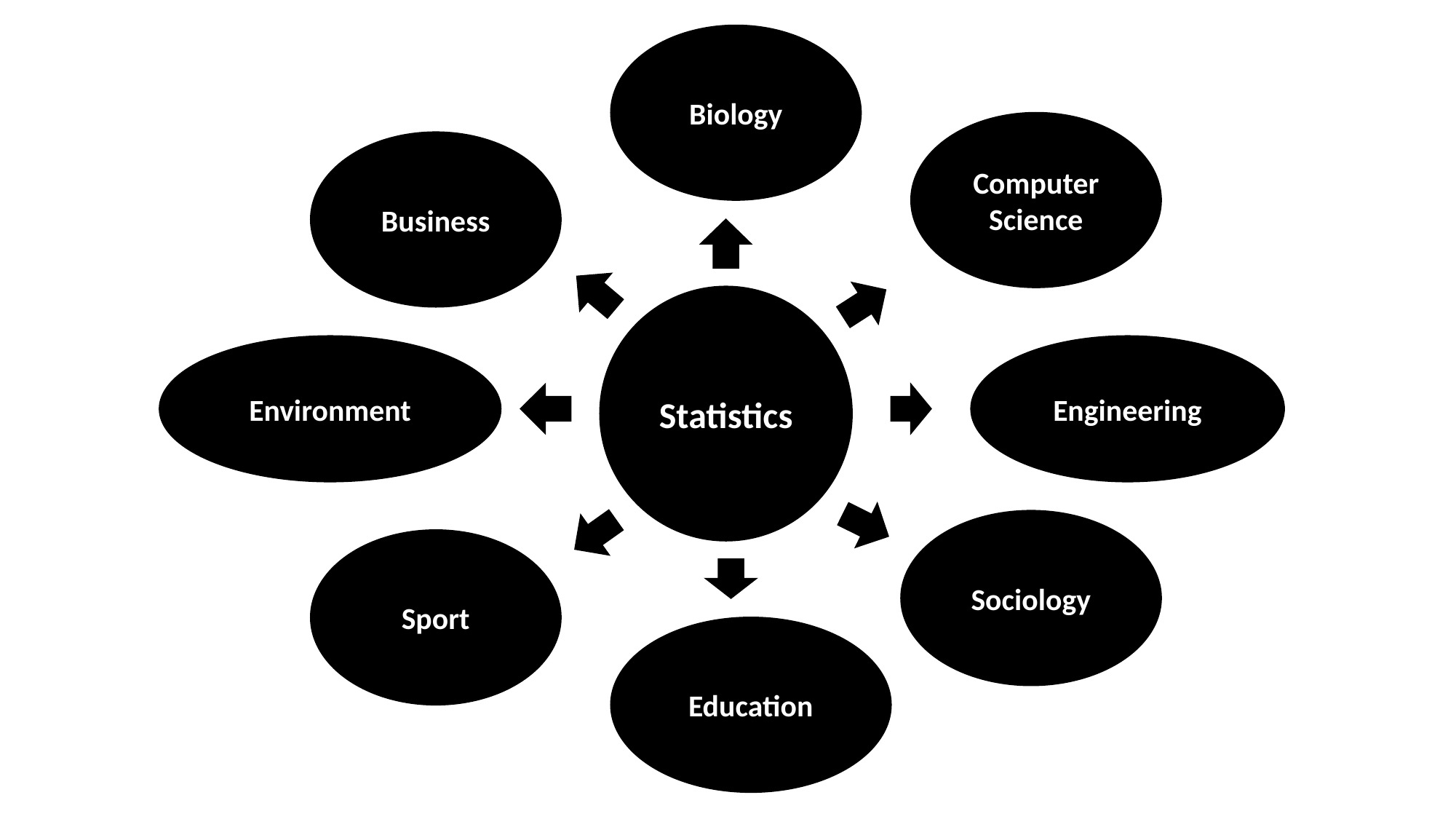

Biology
Computer Science
Business

Statistics
Environment
Engineering

Sociology
Sport

Education